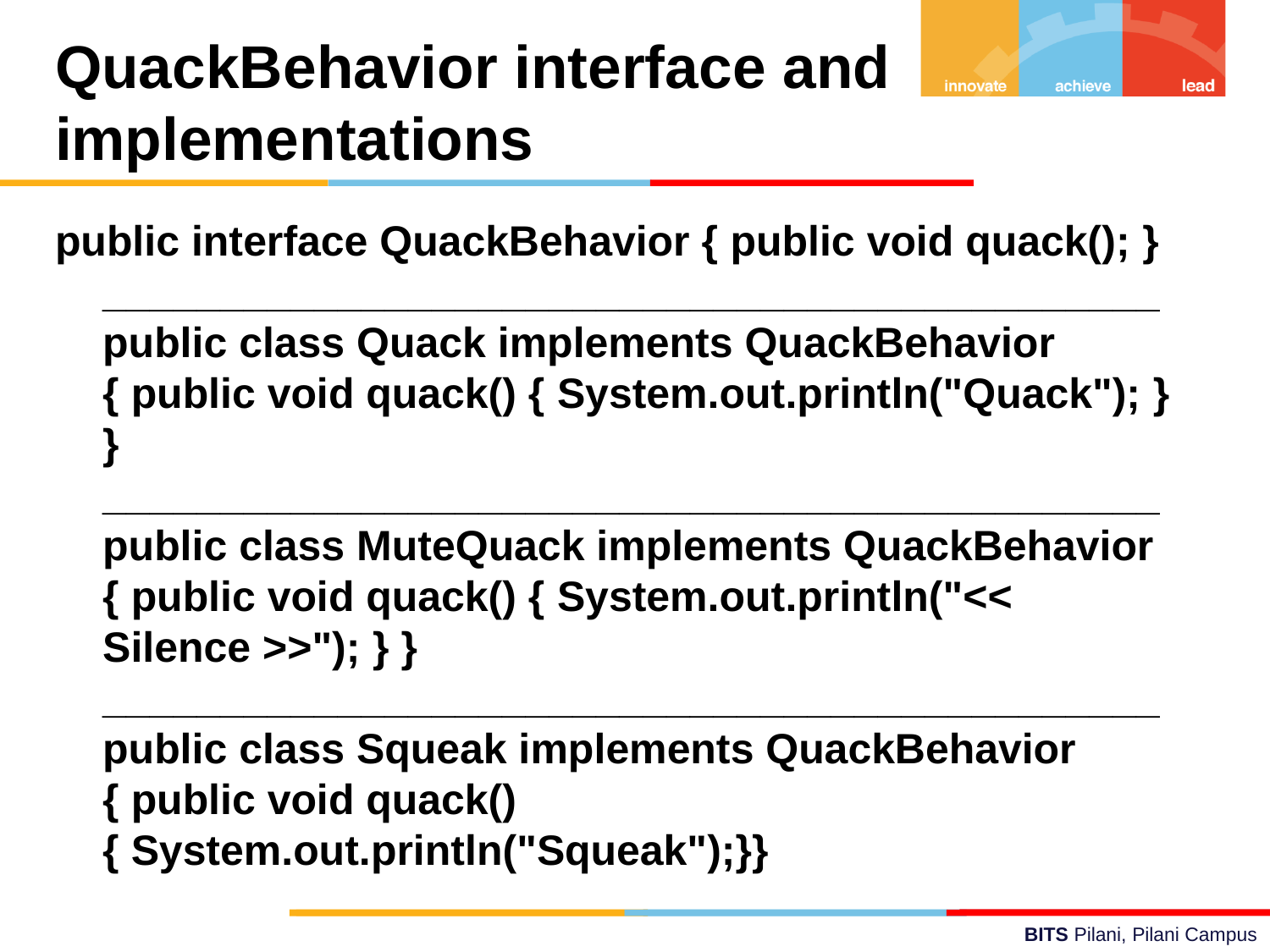

QuackBehavior interface and implementations
public interface QuackBehavior { public void quack(); } _____________________________________________ public class Quack implements QuackBehavior { public void quack() { System.out.println("Quack"); } } _____________________________________________ public class MuteQuack implements QuackBehavior { public void quack() { System.out.println("<< Silence >>"); } } _____________________________________________ public class Squeak implements QuackBehavior { public void quack() { System.out.println("Squeak");}}